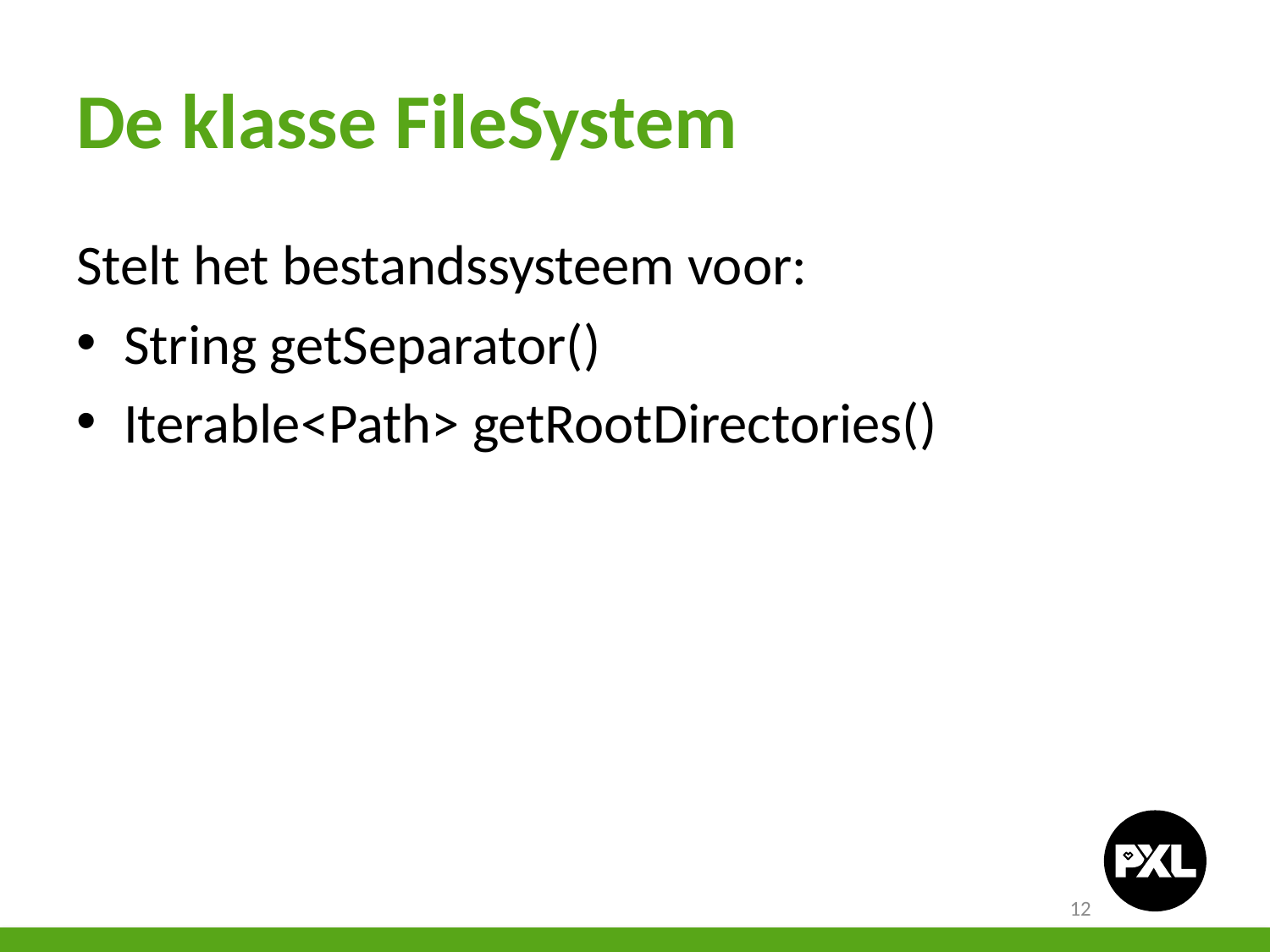

# De klasse FileSystem
Stelt het bestandssysteem voor:
String getSeparator()
Iterable<Path> getRootDirectories()
12